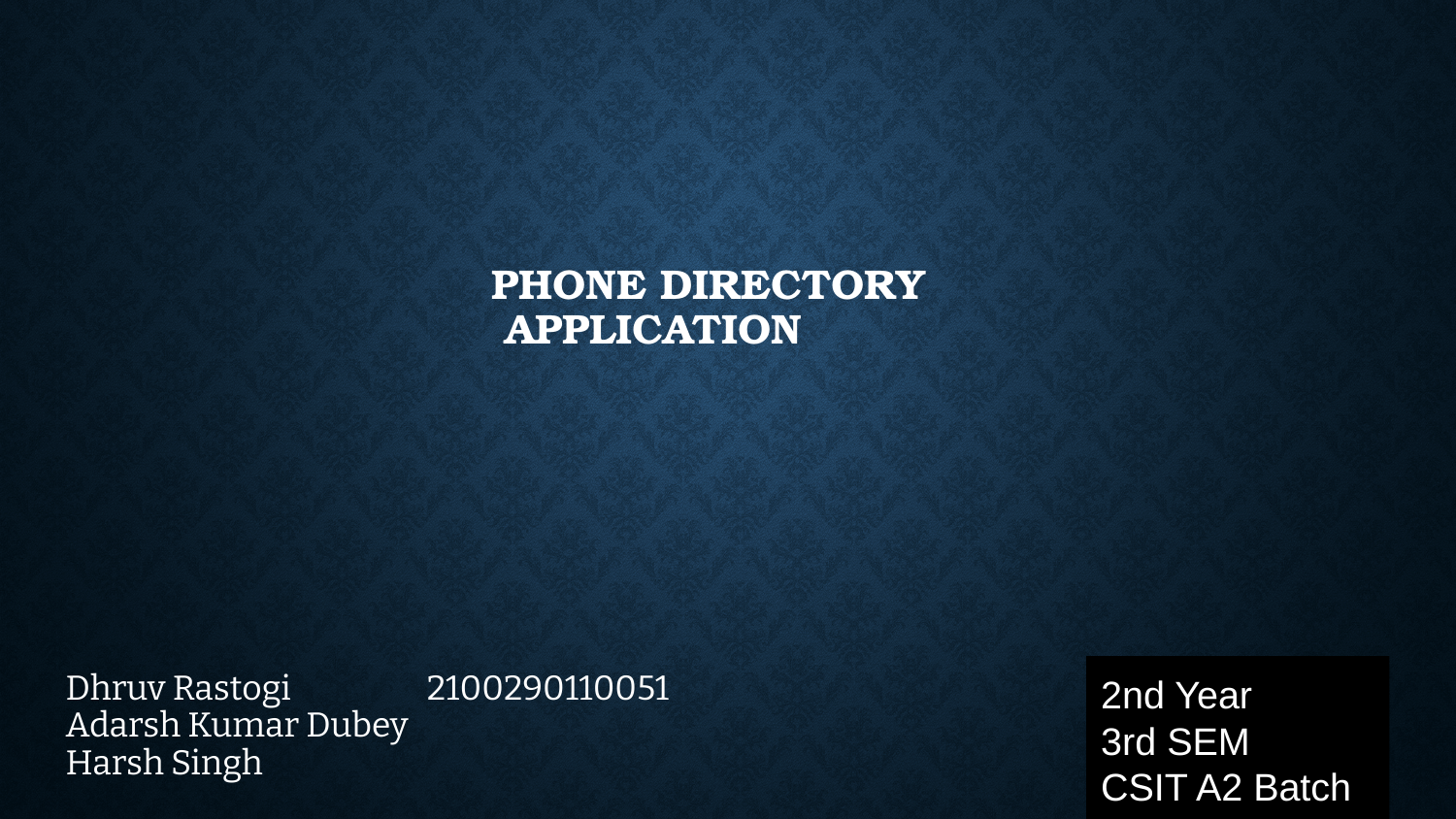

# PHONE DIRECTORY APPLICATION
Dhruv Rastogi                    2100290110051
Adarsh Kumar Dubey
Harsh Singh
2nd Year
3rd SEM
CSIT A2 Batch